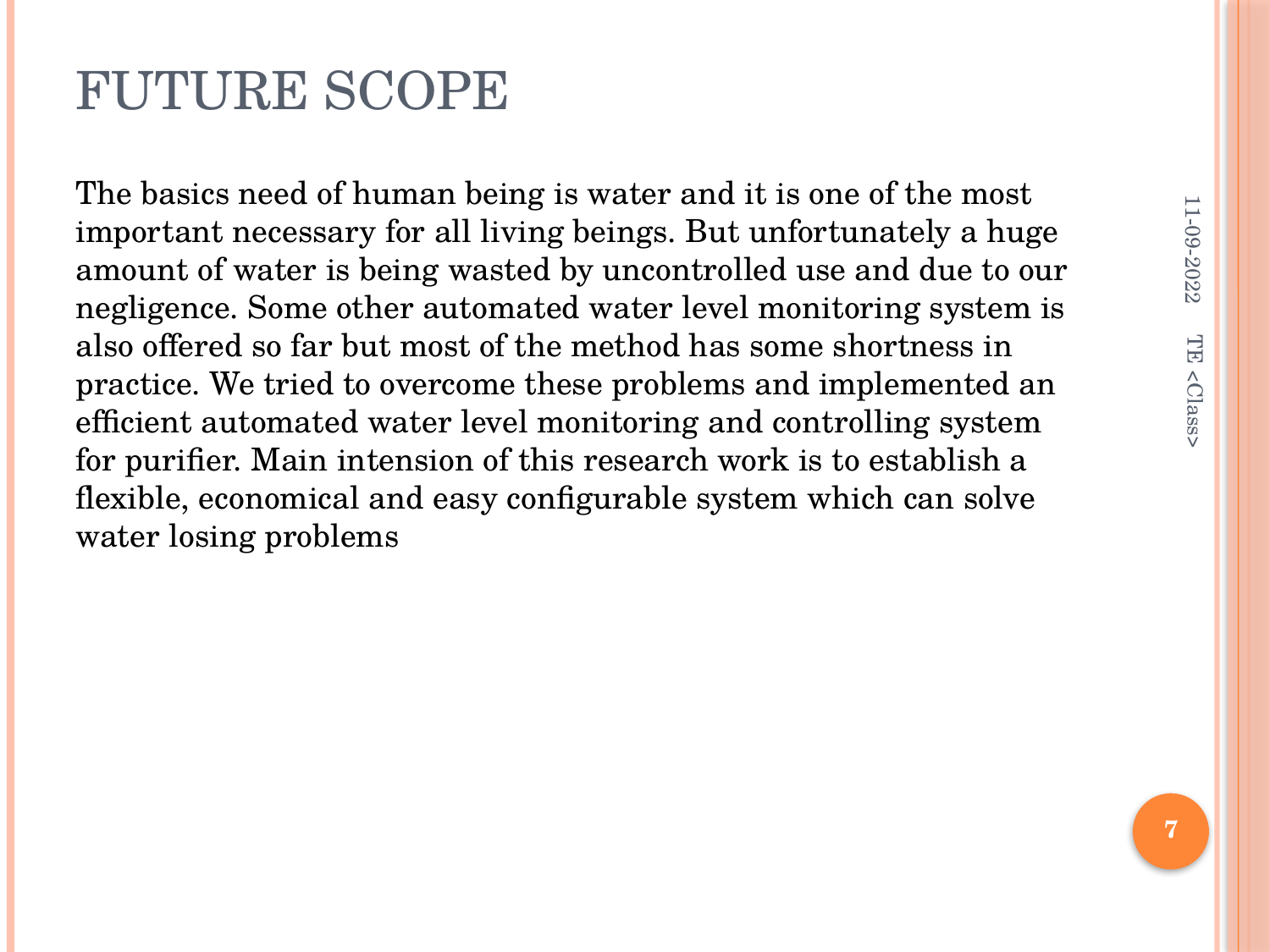

# Future Scope
11-09-2022
The basics need of human being is water and it is one of the most important necessary for all living beings. But unfortunately a huge amount of water is being wasted by uncontrolled use and due to our negligence. Some other automated water level monitoring system is also offered so far but most of the method has some shortness in practice. We tried to overcome these problems and implemented an efficient automated water level monitoring and controlling system for purifier. Main intension of this research work is to establish a flexible, economical and easy configurable system which can solve water losing problems
TE <Class>
7